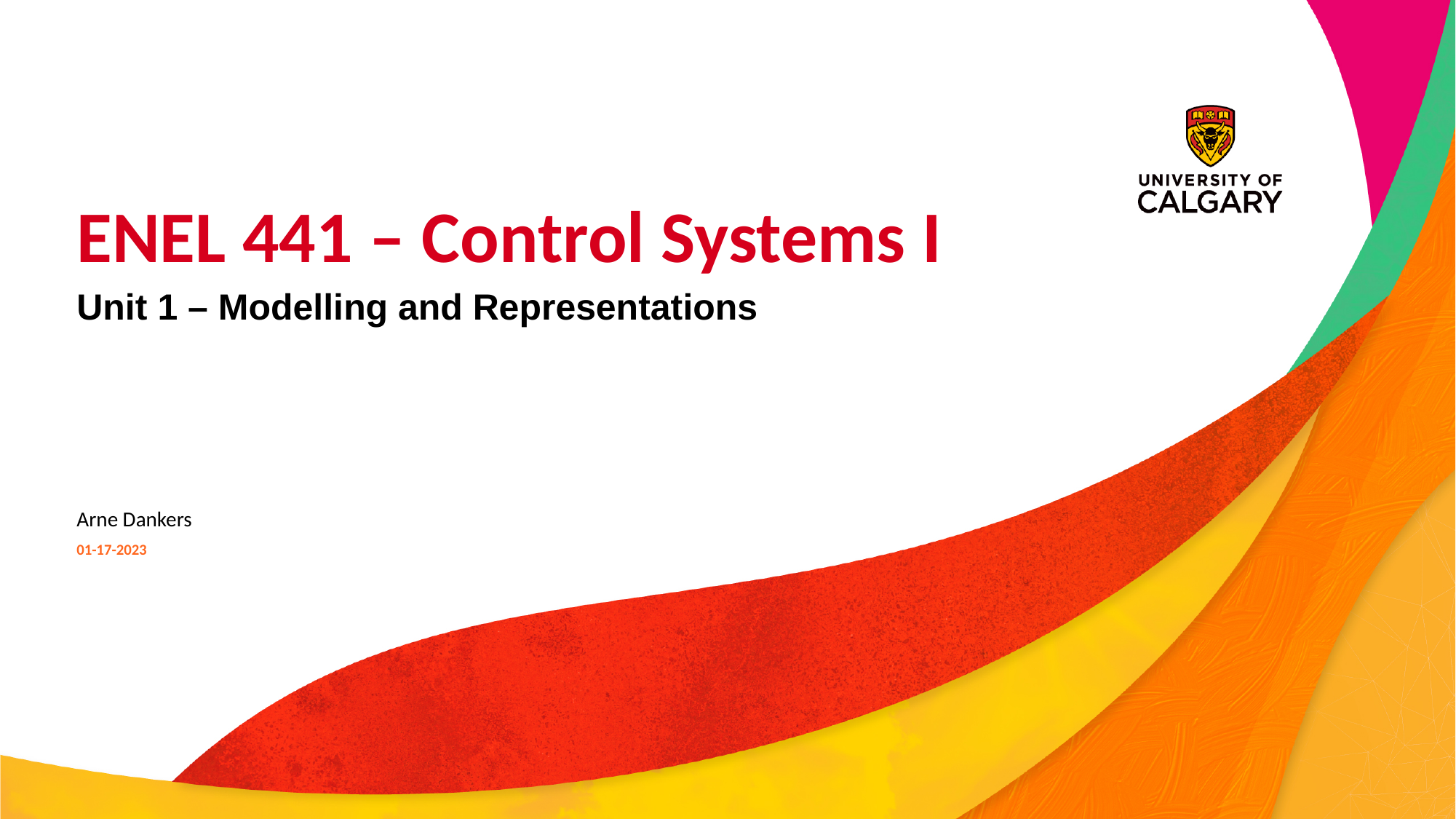

# ENEL 441 – Control Systems I
Unit 1 – Modelling and Representations
Arne Dankers
01-17-2023